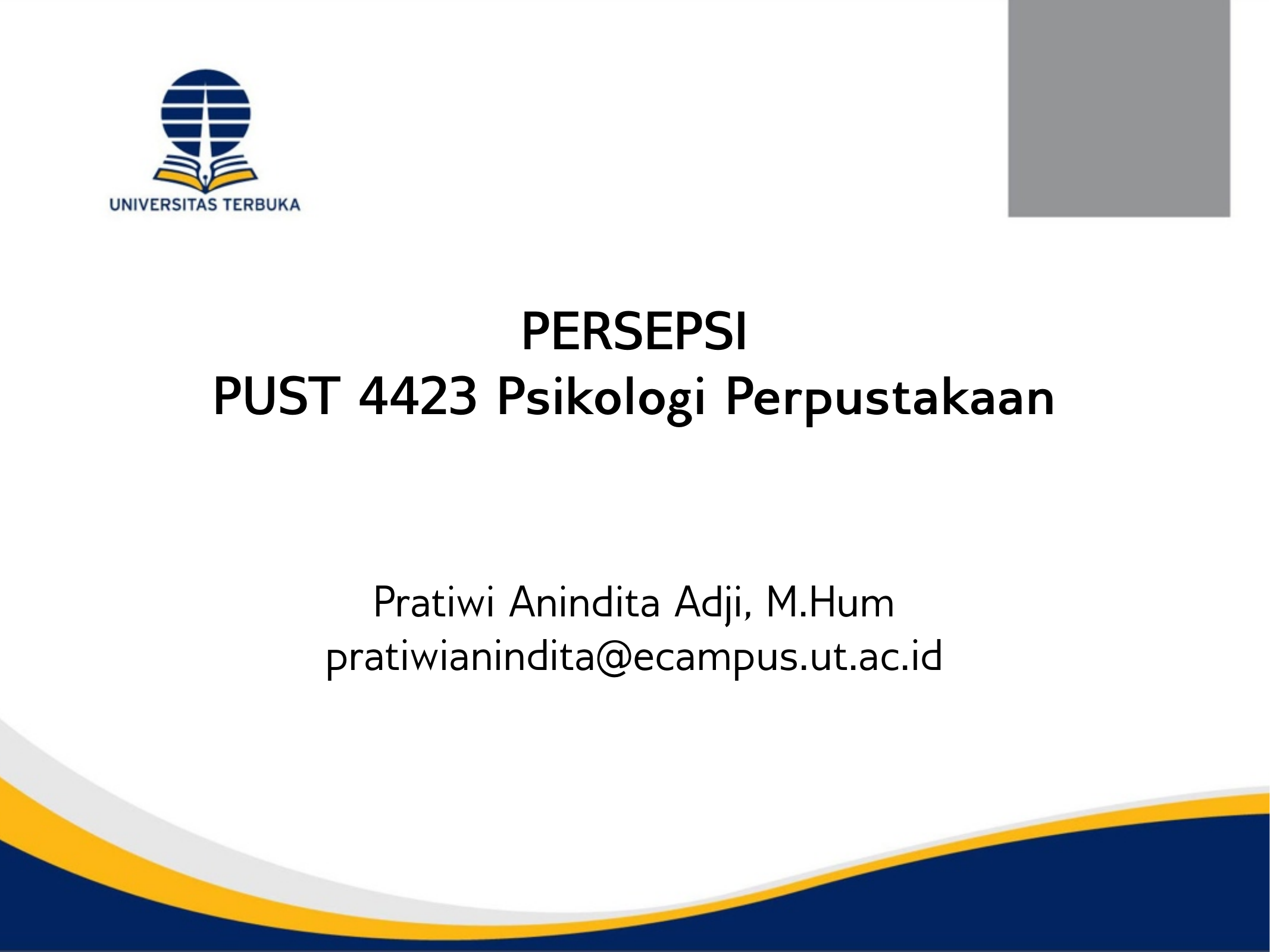

# PERSEPSI PUST 4423 Psikologi Perpustakaan
Pratiwi Anindita Adji, M.Hum
pratiwianindita@ecampus.ut.ac.id